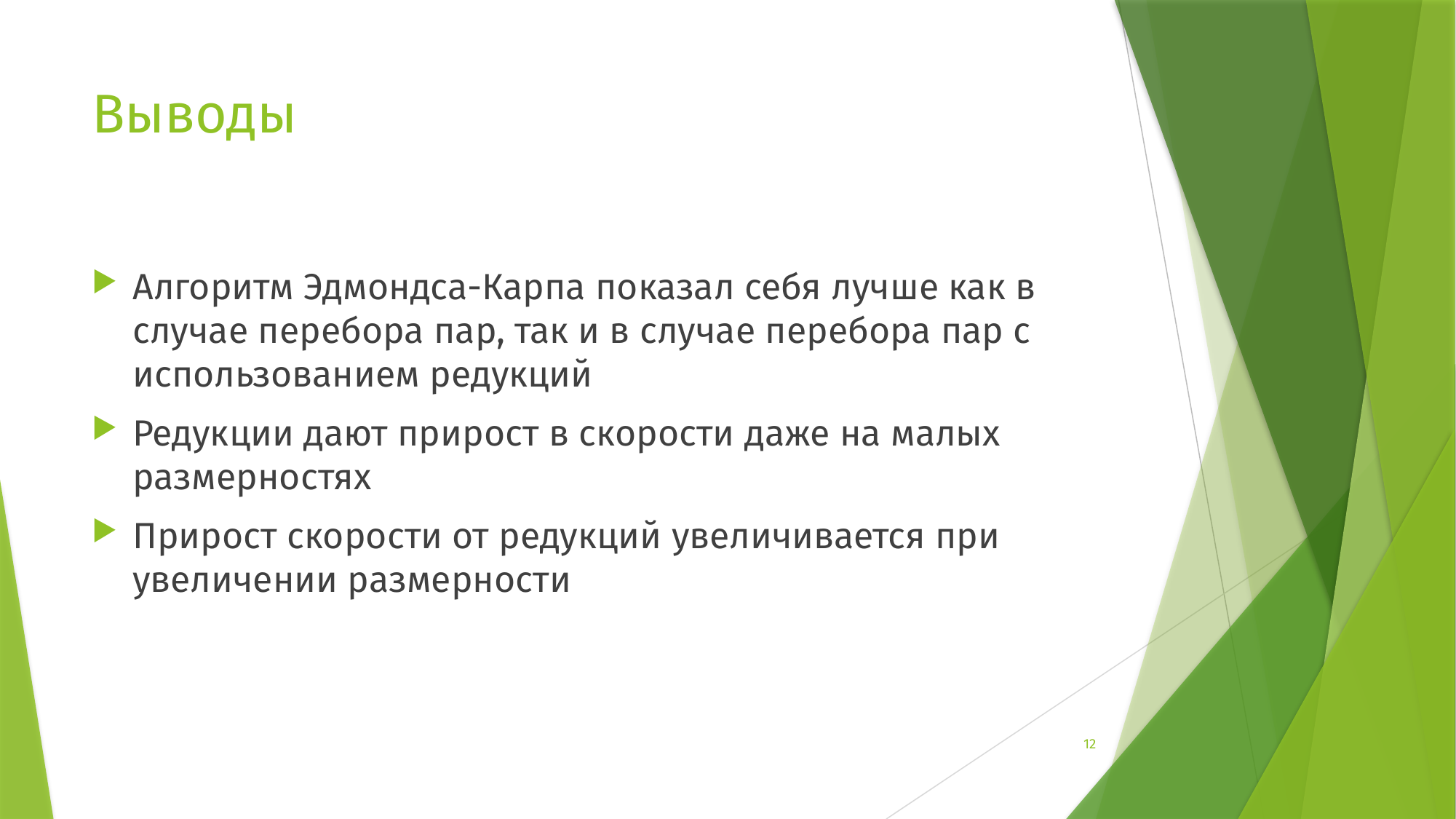

# Выводы
Алгоритм Эдмондса-Карпа показал себя лучше как в случае перебора пар, так и в случае перебора пар с использованием редукций
Редукции дают прирост в скорости даже на малых размерностях
Прирост скорости от редукций увеличивается при увеличении размерности

12